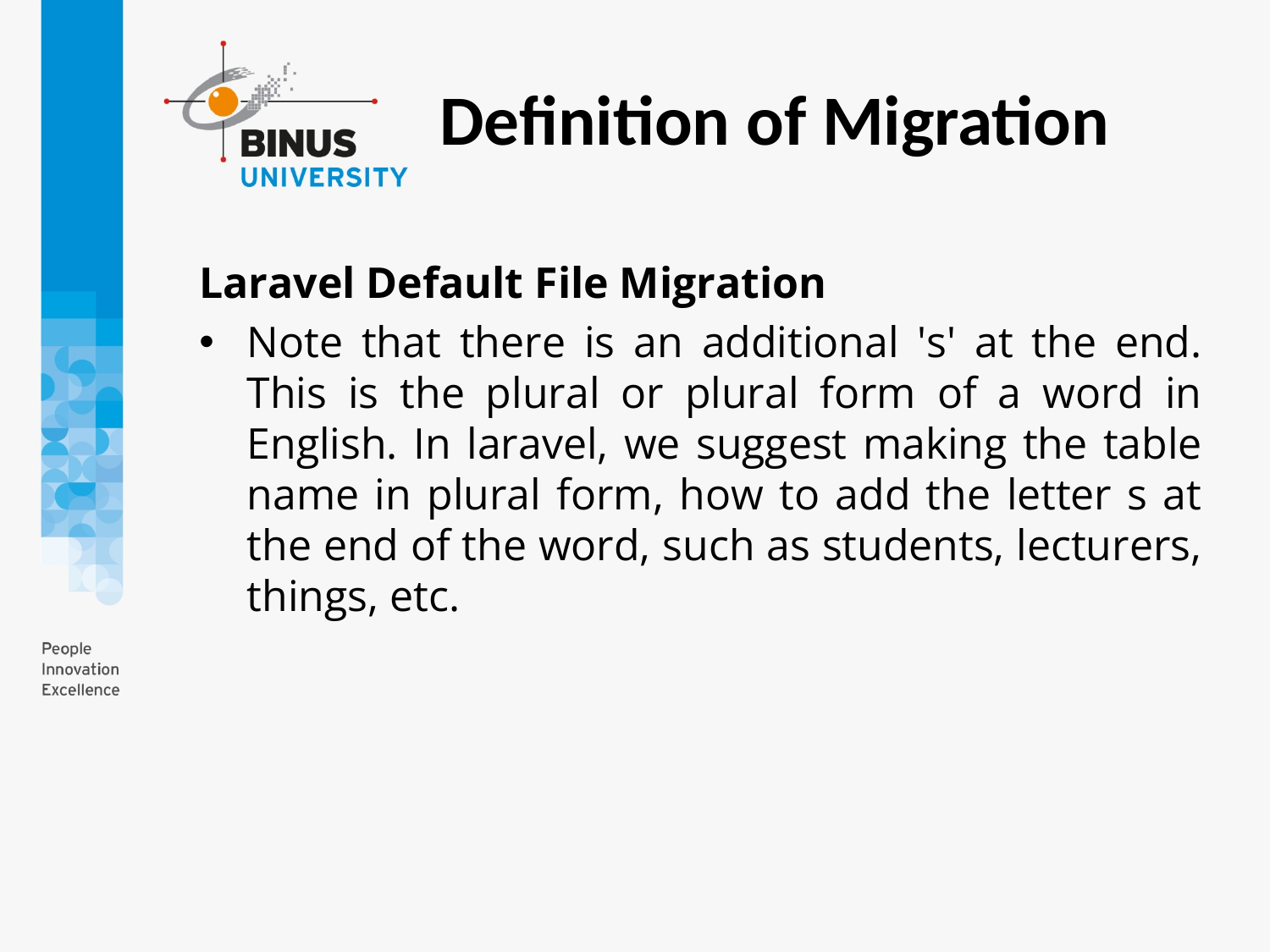

Definition of Migration
Laravel Default File Migration
Note that there is an additional 's' at the end. This is the plural or plural form of a word in English. In laravel, we suggest making the table name in plural form, how to add the letter s at the end of the word, such as students, lecturers, things, etc.